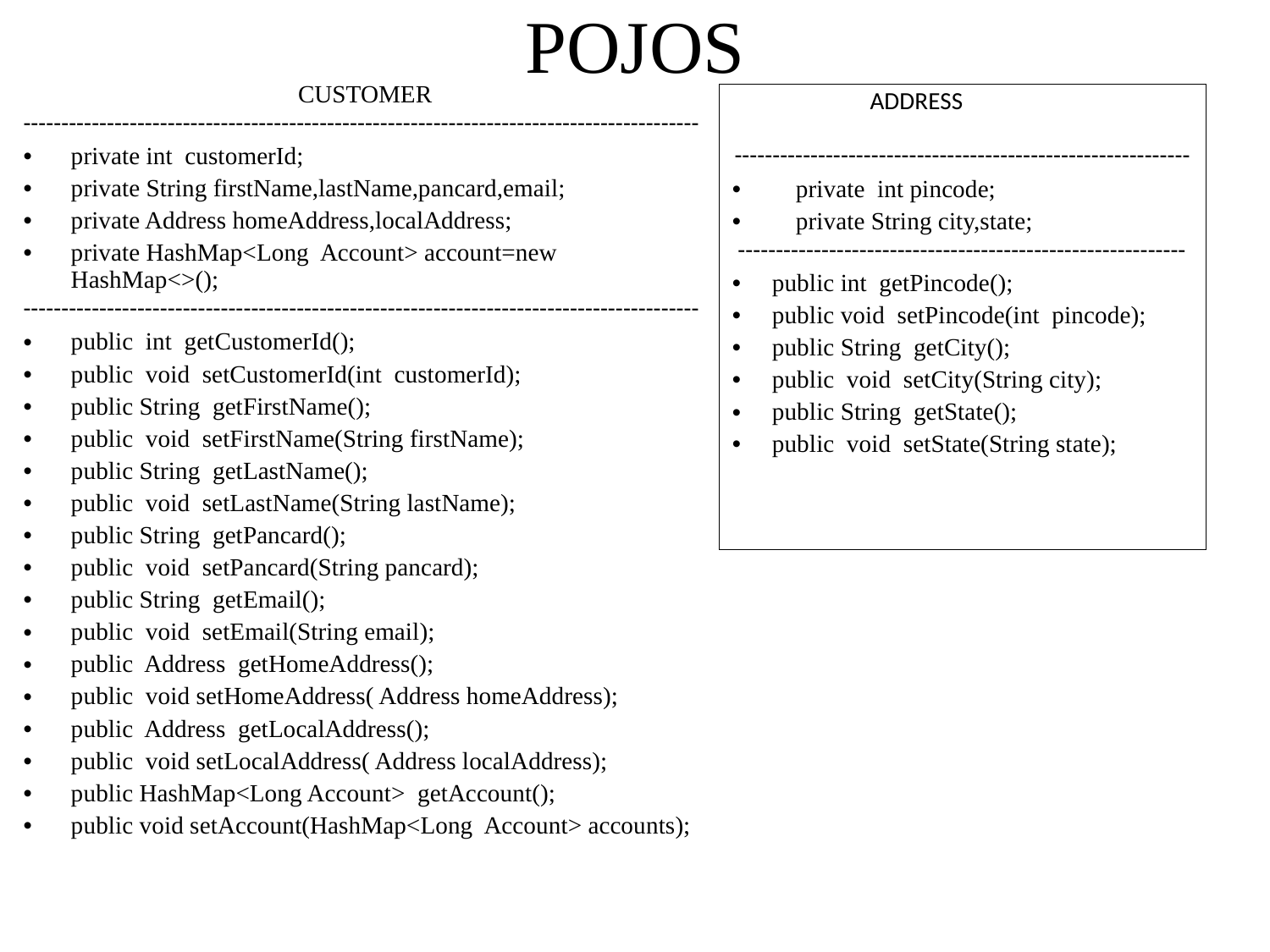

# POJOS
CUSTOMER
-----------------------------------------------------------------------------------------
private int  customerId;
private String firstName,lastName,pancard,email;
private Address homeAddress,localAddress;
private HashMap<Long  Account> account=new HashMap<>();
-----------------------------------------------------------------------------------------
public  int  getCustomerId();
public  void  setCustomerId(int  customerId);
public String  getFirstName();
public  void  setFirstName(String firstName);
public String  getLastName();
public  void  setLastName(String lastName);
public String  getPancard();
public  void  setPancard(String pancard);
public String  getEmail();
public  void  setEmail(String email);
public  Address  getHomeAddress();
public  void setHomeAddress( Address homeAddress);
public  Address  getLocalAddress();
public  void setLocalAddress( Address localAddress);
public HashMap<Long Account>  getAccount();
public void setAccount(HashMap<Long  Account> accounts);

                         ADDRESS
 ------------------------------------------------------------
private  int pincode;
private String city,state;
 -----------------------------------------------------------
public int  getPincode();
public void  setPincode(int  pincode);
public String  getCity();
public  void  setCity(String city);
public String  getState();
public  void  setState(String state);